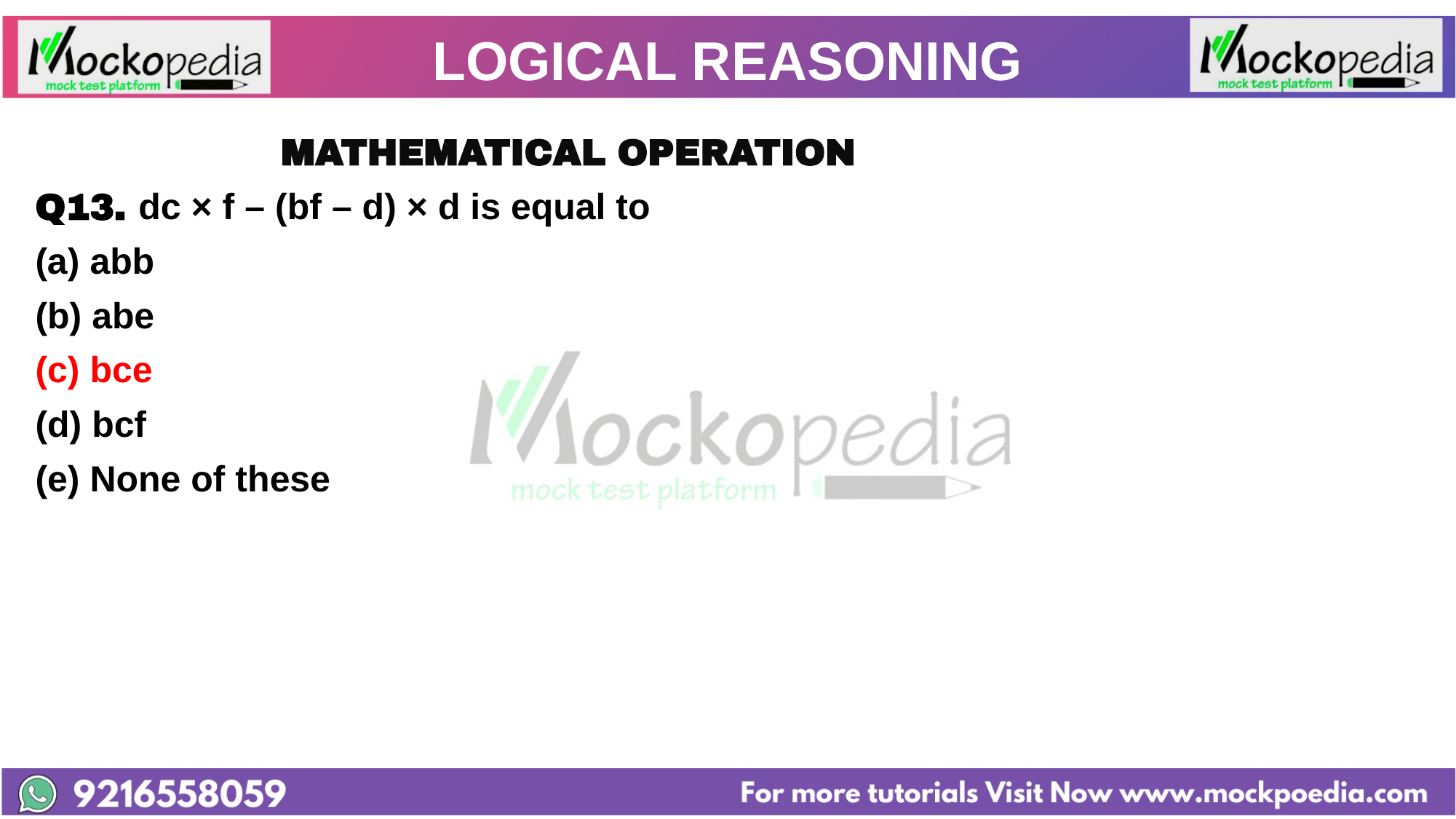

# LOGICAL REASONING
		 	MATHEMATICAL OPERATION
Q13. dc × f – (bf – d) × d is equal to
abb
(b) abe
(c) bce
(d) bcf
(e) None of these